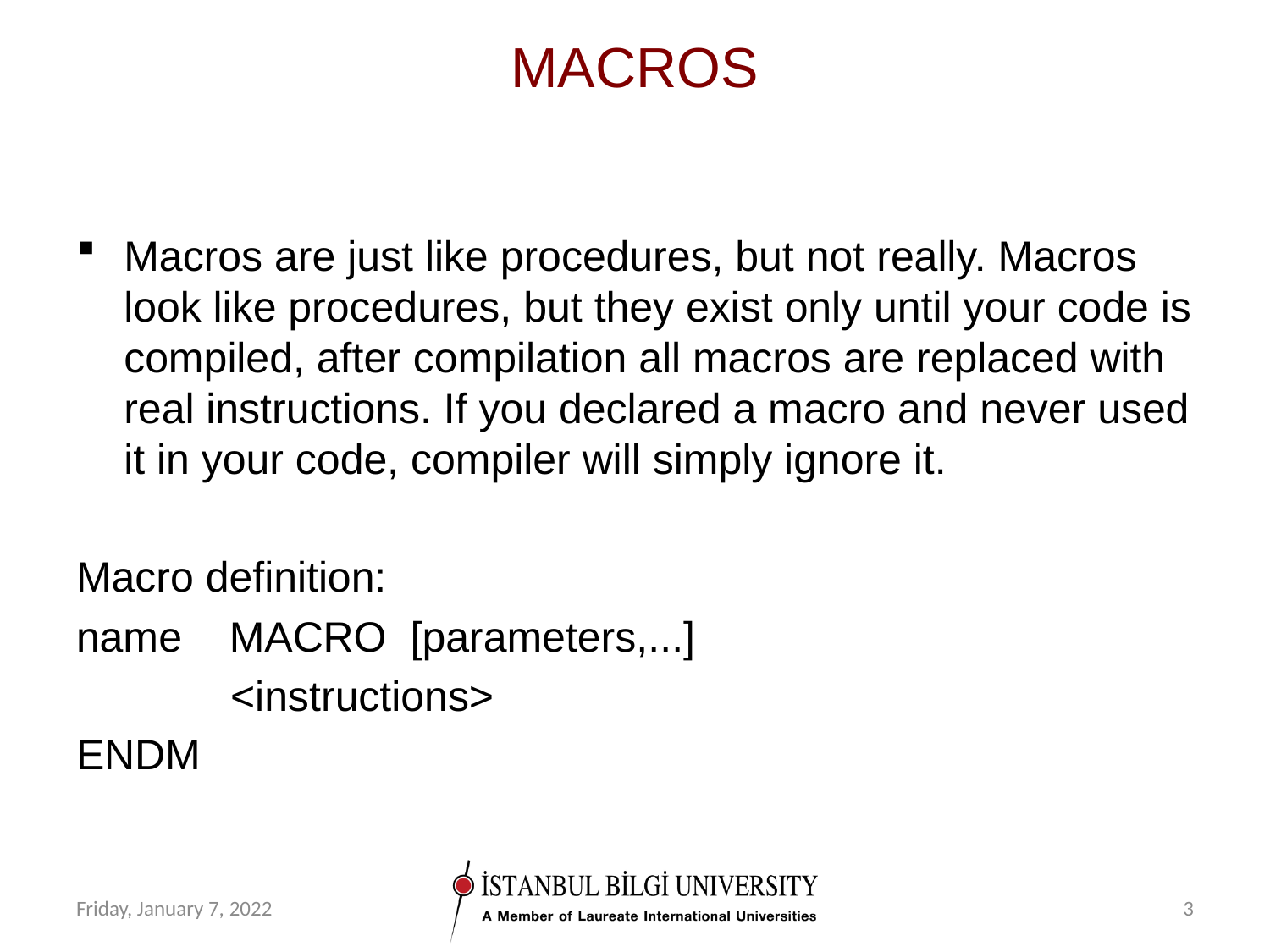

# MACROS
Macros are just like procedures, but not really. Macros look like procedures, but they exist only until your code is compiled, after compilation all macros are replaced with real instructions. If you declared a macro and never used it in your code, compiler will simply ignore it.

Macro definition:
name    MACRO  [parameters,...]
             <instructions>
ENDM

Friday, January 7, 2022
3